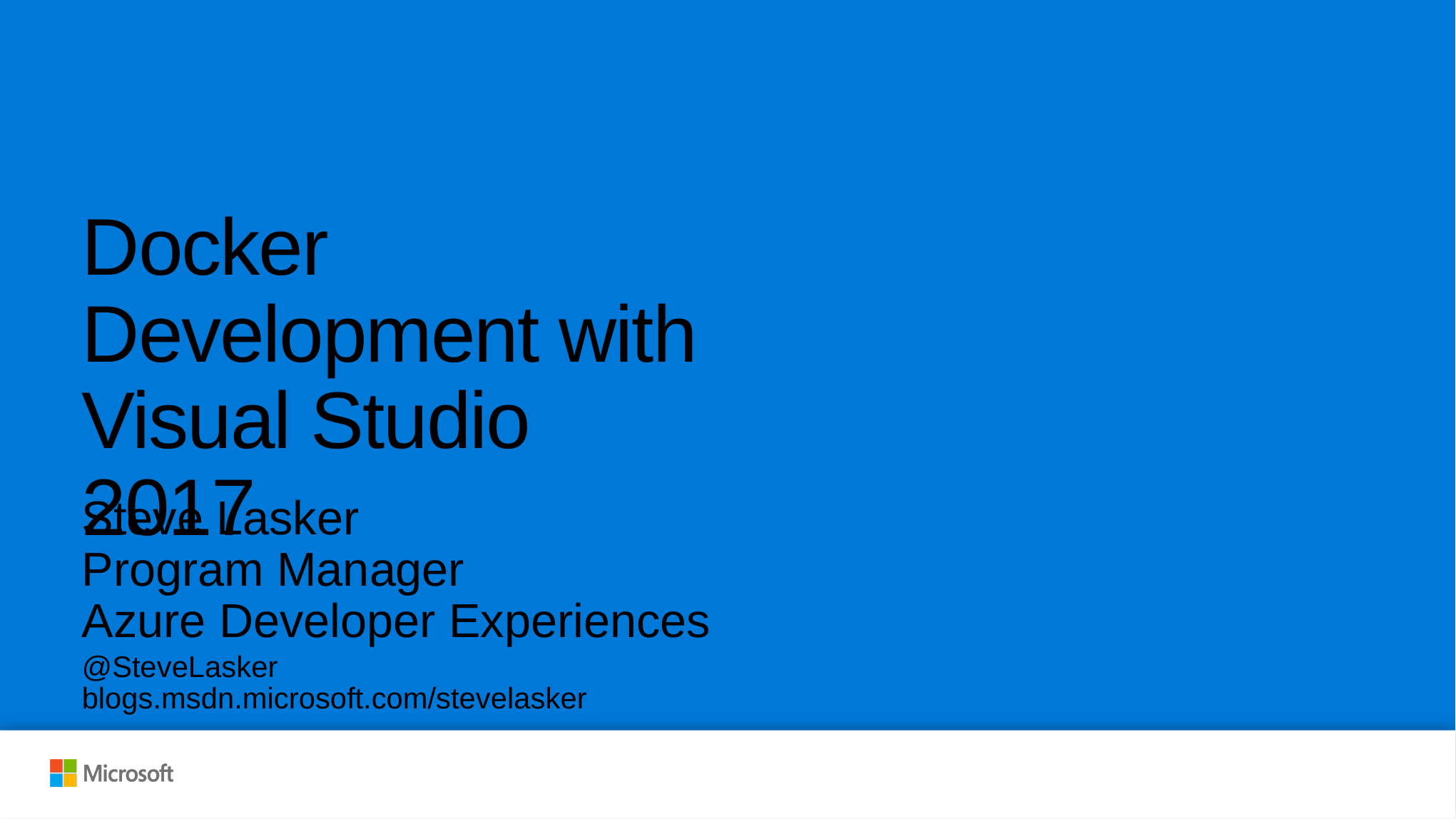

# Docker Development with Visual Studio 2017
Steve Lasker
Program Manager
Azure Developer Experiences
@SteveLasker
blogs.msdn.microsoft.com/stevelasker